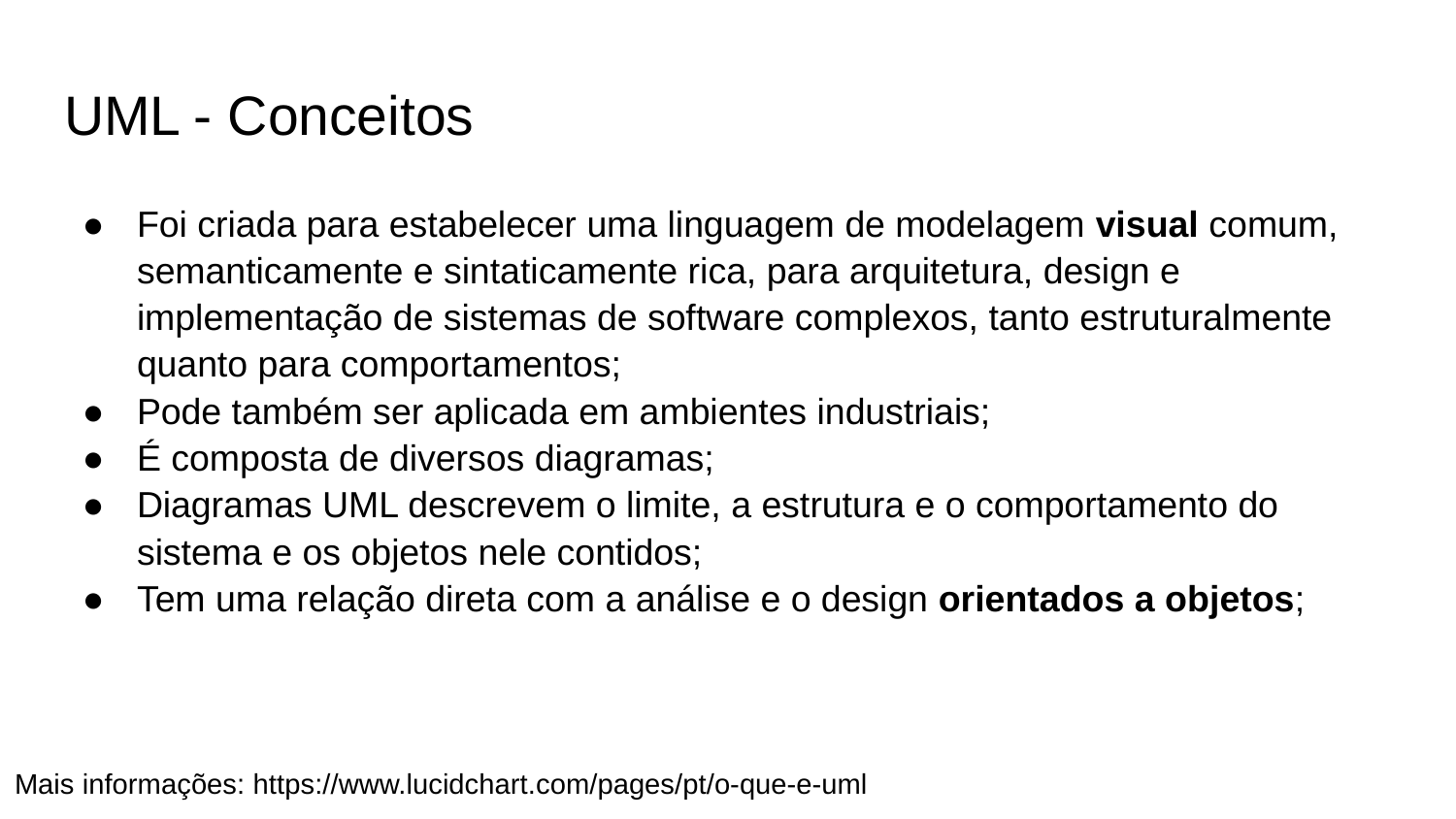

# UML - Conceitos
Foi criada para estabelecer uma linguagem de modelagem visual comum, semanticamente e sintaticamente rica, para arquitetura, design e implementação de sistemas de software complexos, tanto estruturalmente quanto para comportamentos;
Pode também ser aplicada em ambientes industriais;
É composta de diversos diagramas;
Diagramas UML descrevem o limite, a estrutura e o comportamento do sistema e os objetos nele contidos;
Tem uma relação direta com a análise e o design orientados a objetos;
Mais informações: https://www.lucidchart.com/pages/pt/o-que-e-uml